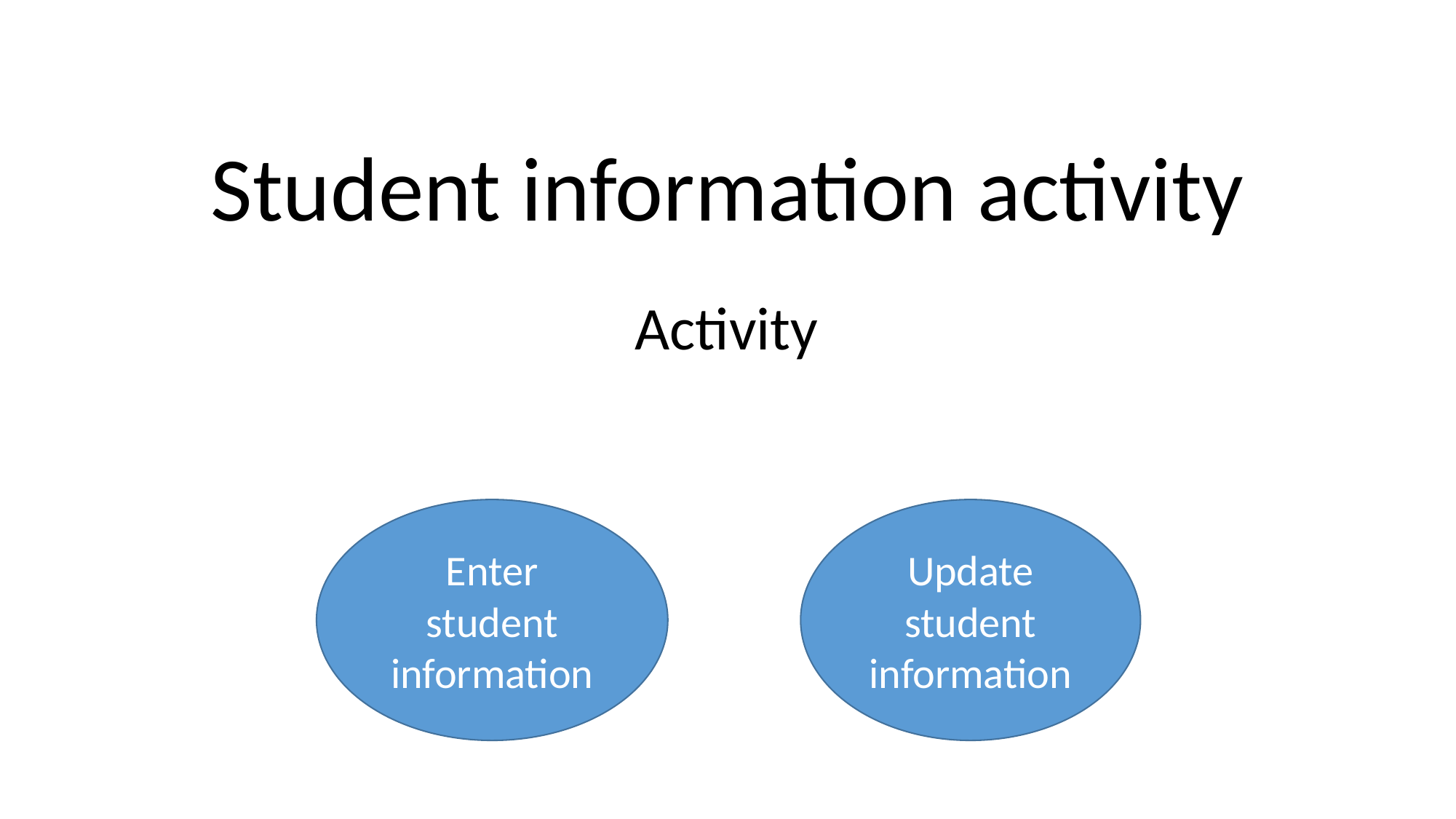

# Student information activity
                                                      Activity
Enter student information
Update student information